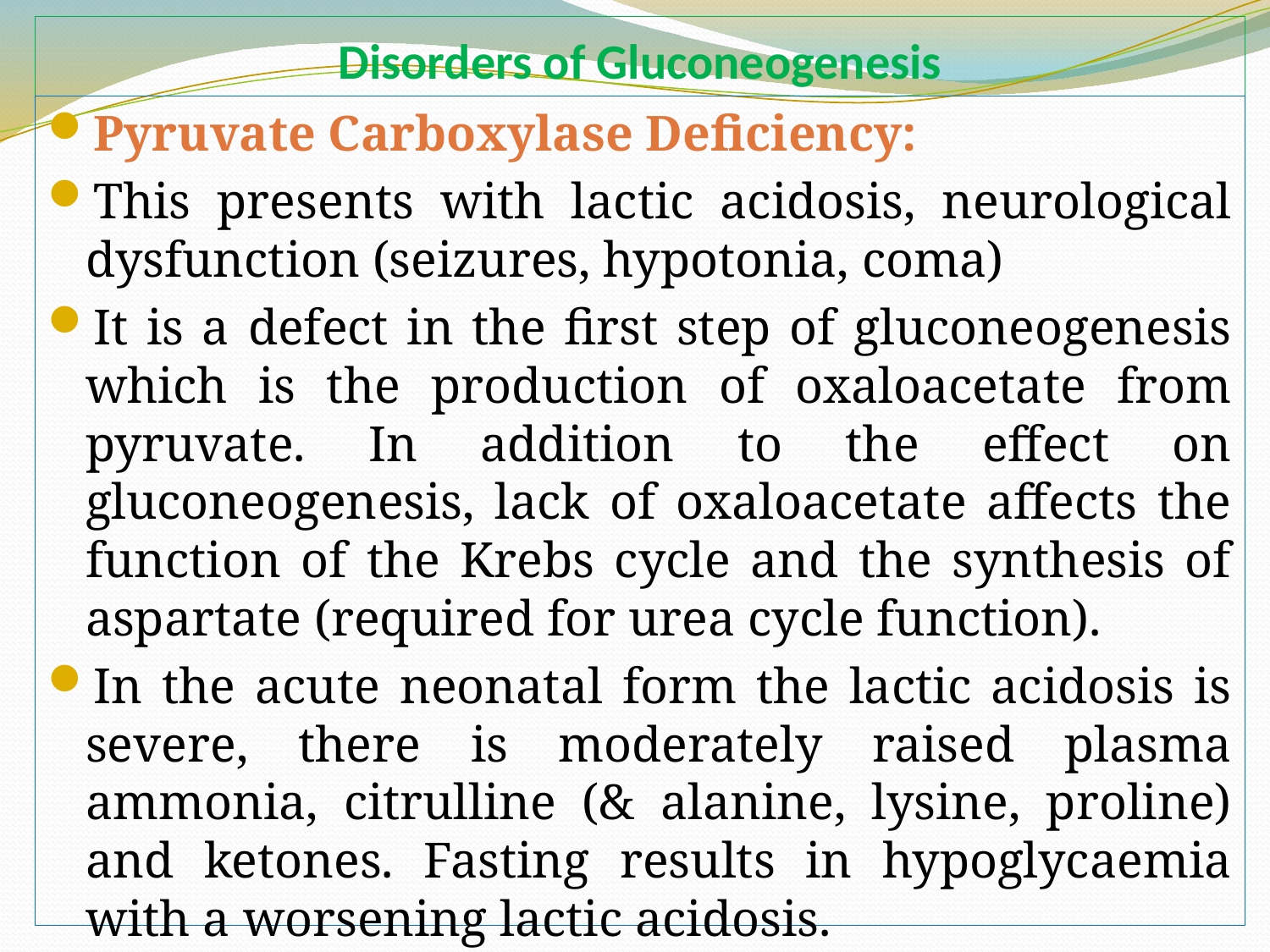

# Disorders of Gluconeogenesis
Pyruvate Carboxylase Deficiency:
This presents with lactic acidosis, neurological dysfunction (seizures, hypotonia, coma)
It is a defect in the first step of gluconeogenesis which is the production of oxaloacetate from pyruvate. In addition to the effect on gluconeogenesis, lack of oxaloacetate affects the function of the Krebs cycle and the synthesis of aspartate (required for urea cycle function).
In the acute neonatal form the lactic acidosis is severe, there is moderately raised plasma ammonia, citrulline (& alanine, lysine, proline) and ketones. Fasting results in hypoglycaemia with a worsening lactic acidosis.